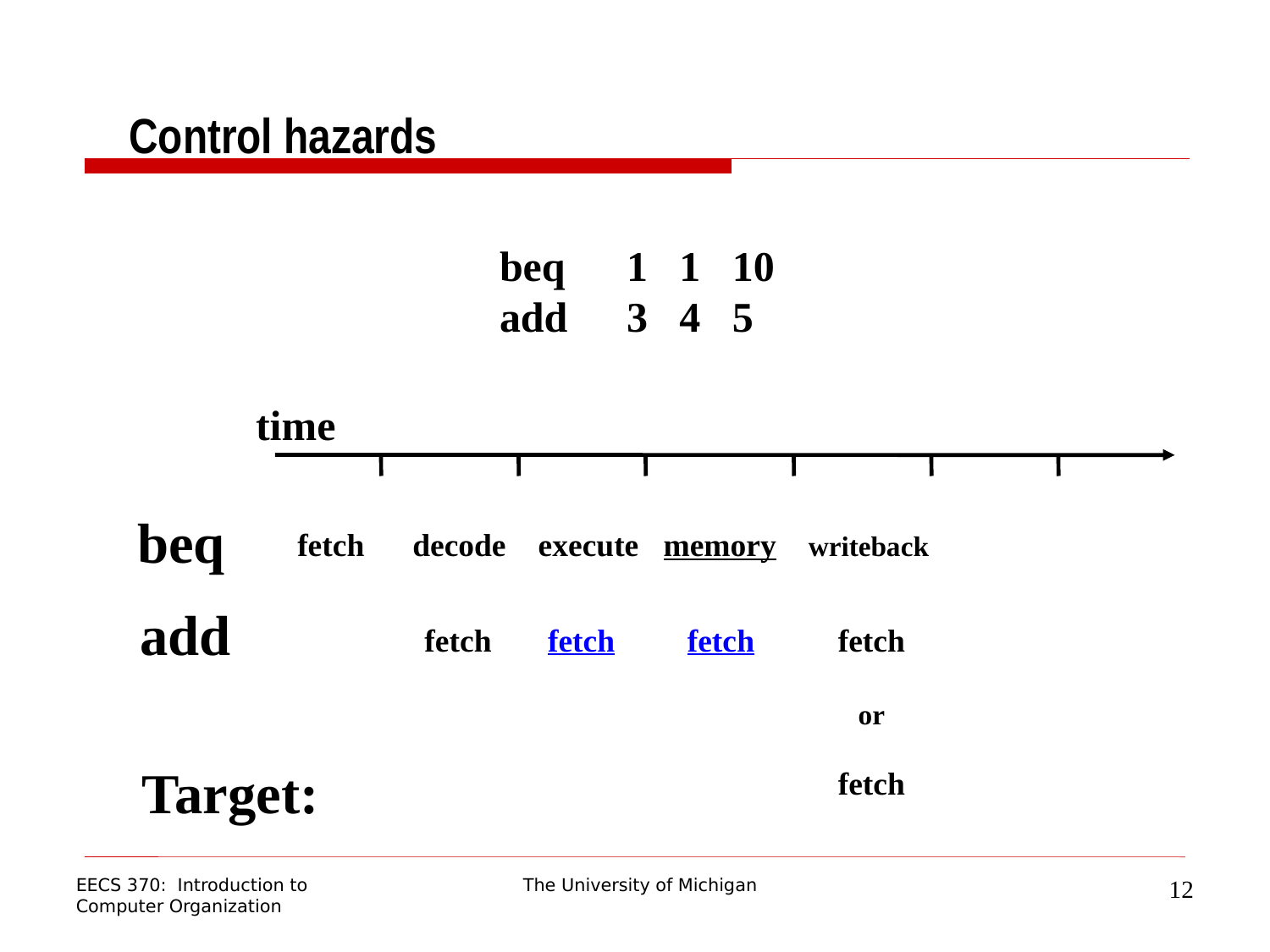

Control hazards
beq	1   1   10
add  	3   4   5
time

beq
fetch      decode    execute   memory    writeback
add
fetch

or

fetch

Target:
fetch       fetch         fetch
12